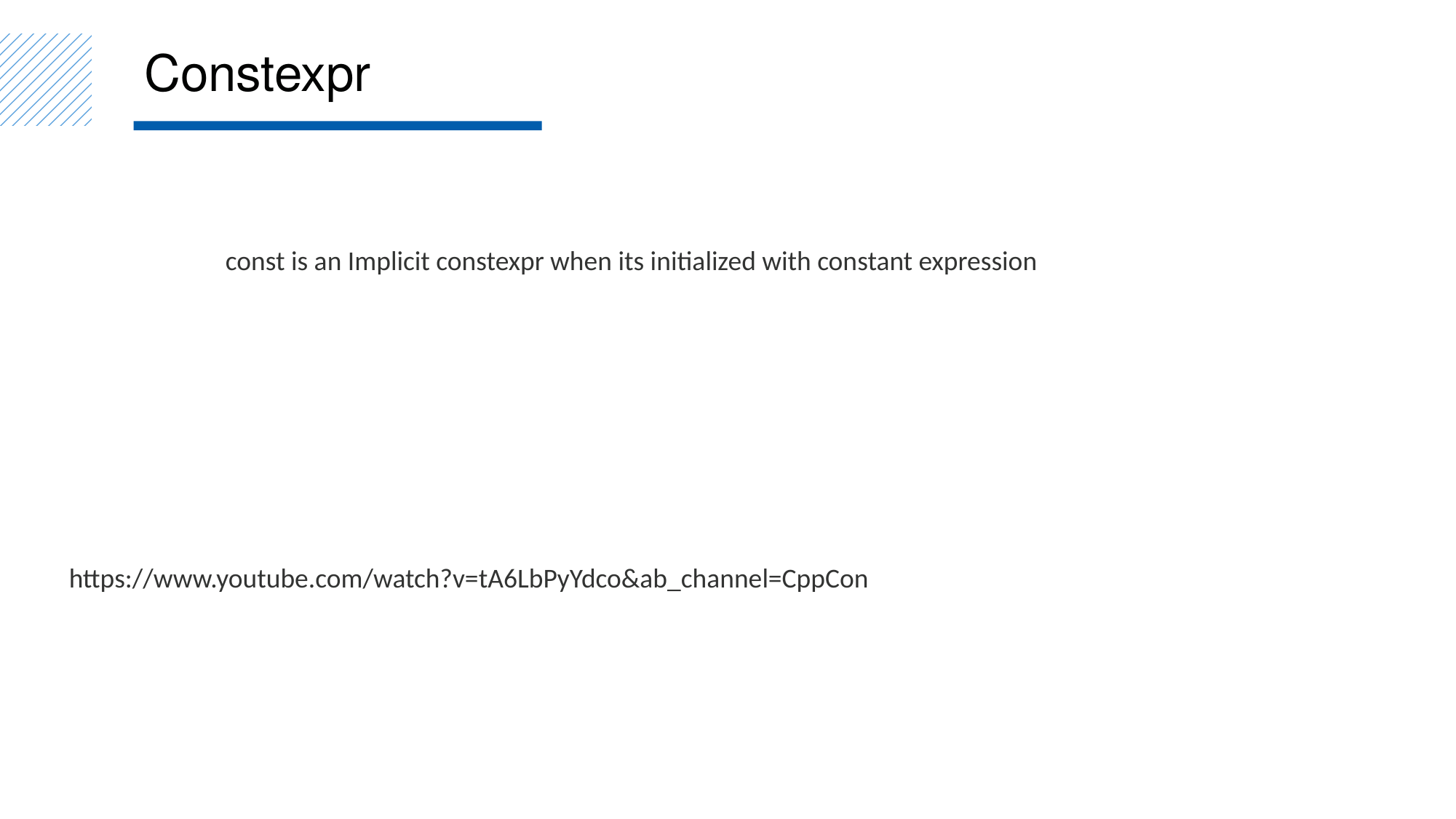

Constexpr
const is an Implicit constexpr when its initialized with constant expression
https://www.youtube.com/watch?v=tA6LbPyYdco&ab_channel=CppCon